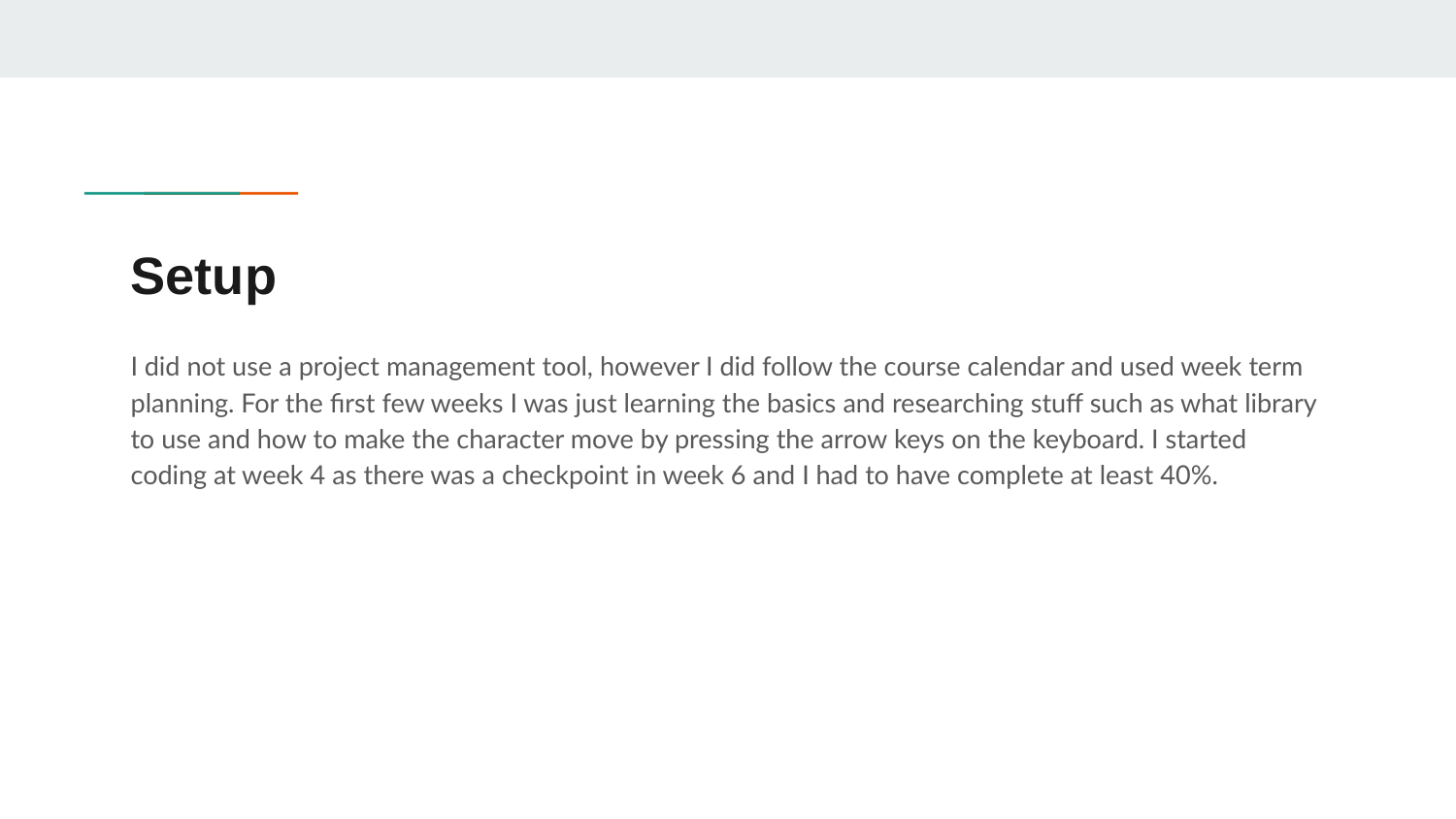

# Setup
I did not use a project management tool, however I did follow the course calendar and used week term planning. For the first few weeks I was just learning the basics and researching stuff such as what library to use and how to make the character move by pressing the arrow keys on the keyboard. I started coding at week 4 as there was a checkpoint in week 6 and I had to have complete at least 40%.